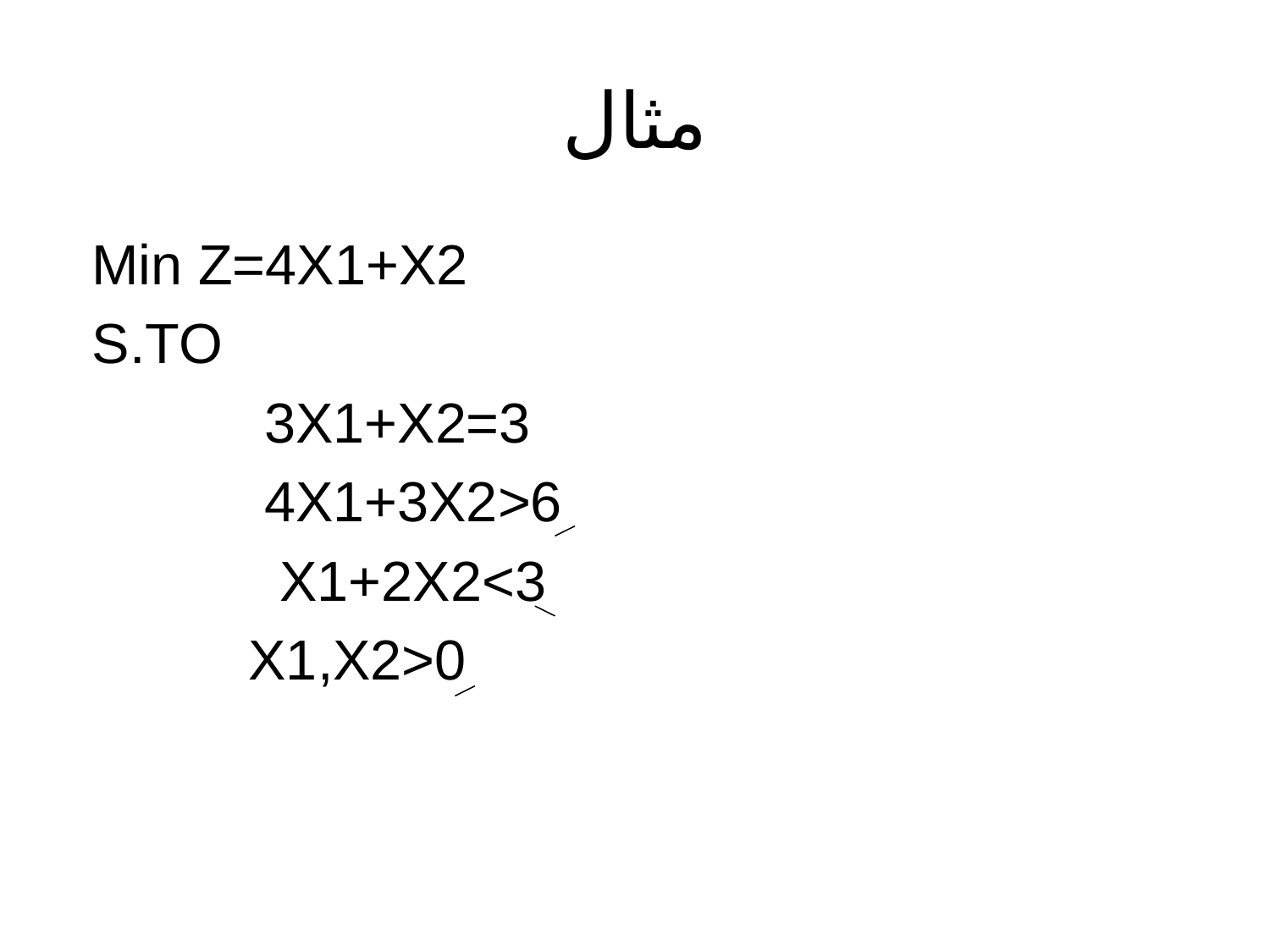

# مثال
 Min Z=4X1+X2
 S.TO
            3X1+X2=3
            4X1+3X2>6
             X1+2X2<3
           X1,X2>0